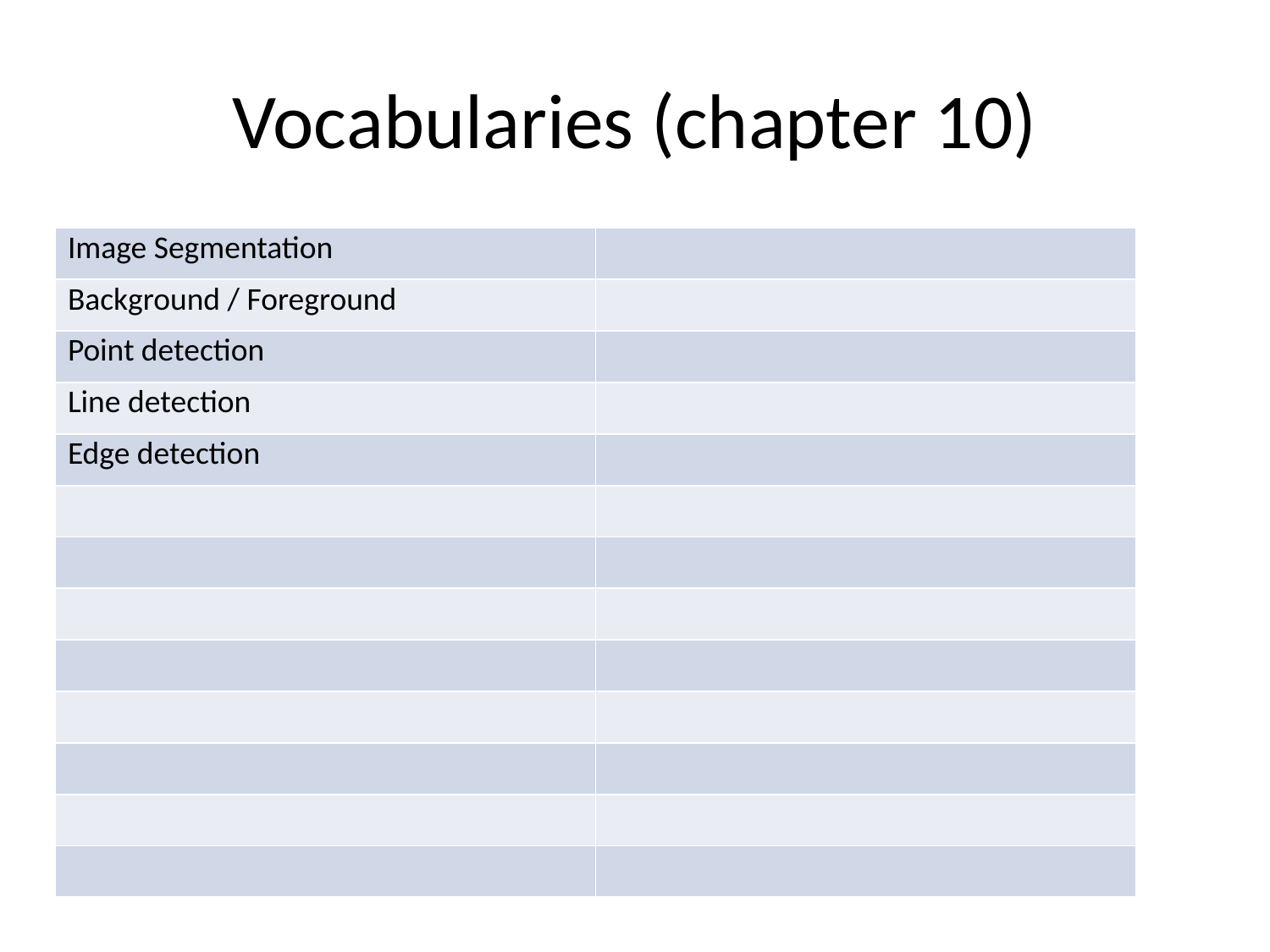

# Vocabularies (chapter 10)
| Image Segmentation |  |
| --- | --- |
| Background / Foreground |  |
| Point detection |  |
| Line detection |  |
| Edge detection |  |
|  |  |
|  |  |
|  |  |
|  |  |
|  |  |
|  |  |
|  |  |
|  |  |